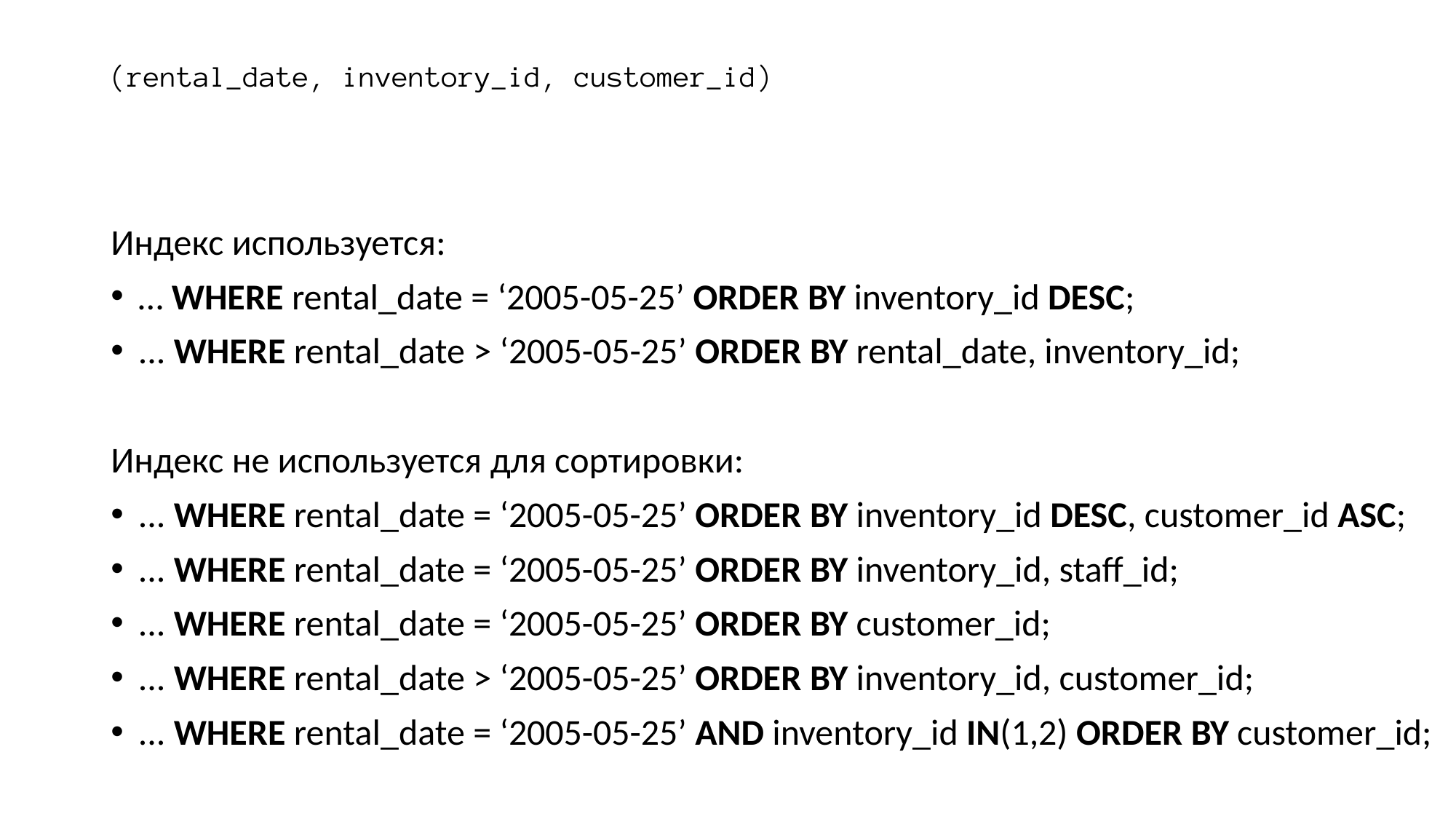

# (rental_date, inventory_id, customer_id)
Индекс используется:
… WHERE rental_date = ‘2005-05-25’ ORDER BY inventory_id DESC;
... WHERE rental_date > ‘2005-05-25’ ORDER BY rental_date, inventory_id;

Индекс не используется для сортировки:
... WHERE rental_date = ‘2005-05-25’ ORDER BY inventory_id DESC, customer_id ASC;
... WHERE rental_date = ‘2005-05-25’ ORDER BY inventory_id, staff_id;
... WHERE rental_date = ‘2005-05-25’ ORDER BY customer_id;
... WHERE rental_date > ‘2005-05-25’ ORDER BY inventory_id, customer_id;
... WHERE rental_date = ‘2005-05-25’ AND inventory_id IN(1,2) ORDER BY customer_id;